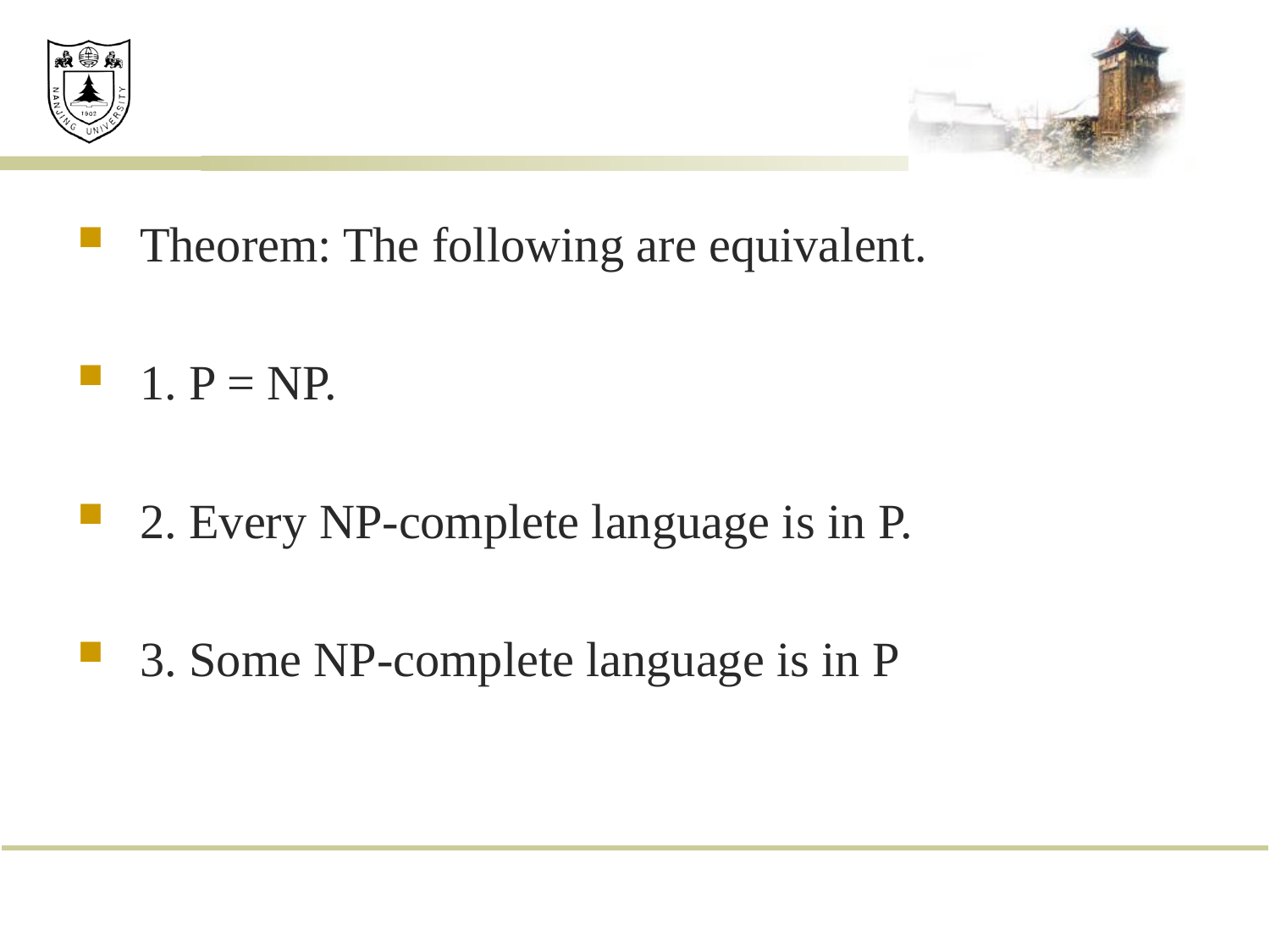

#
Theorem: The following are equivalent.

1. P = NP.

2. Every NP-complete language is in P.

3. Some NP-complete language is in P